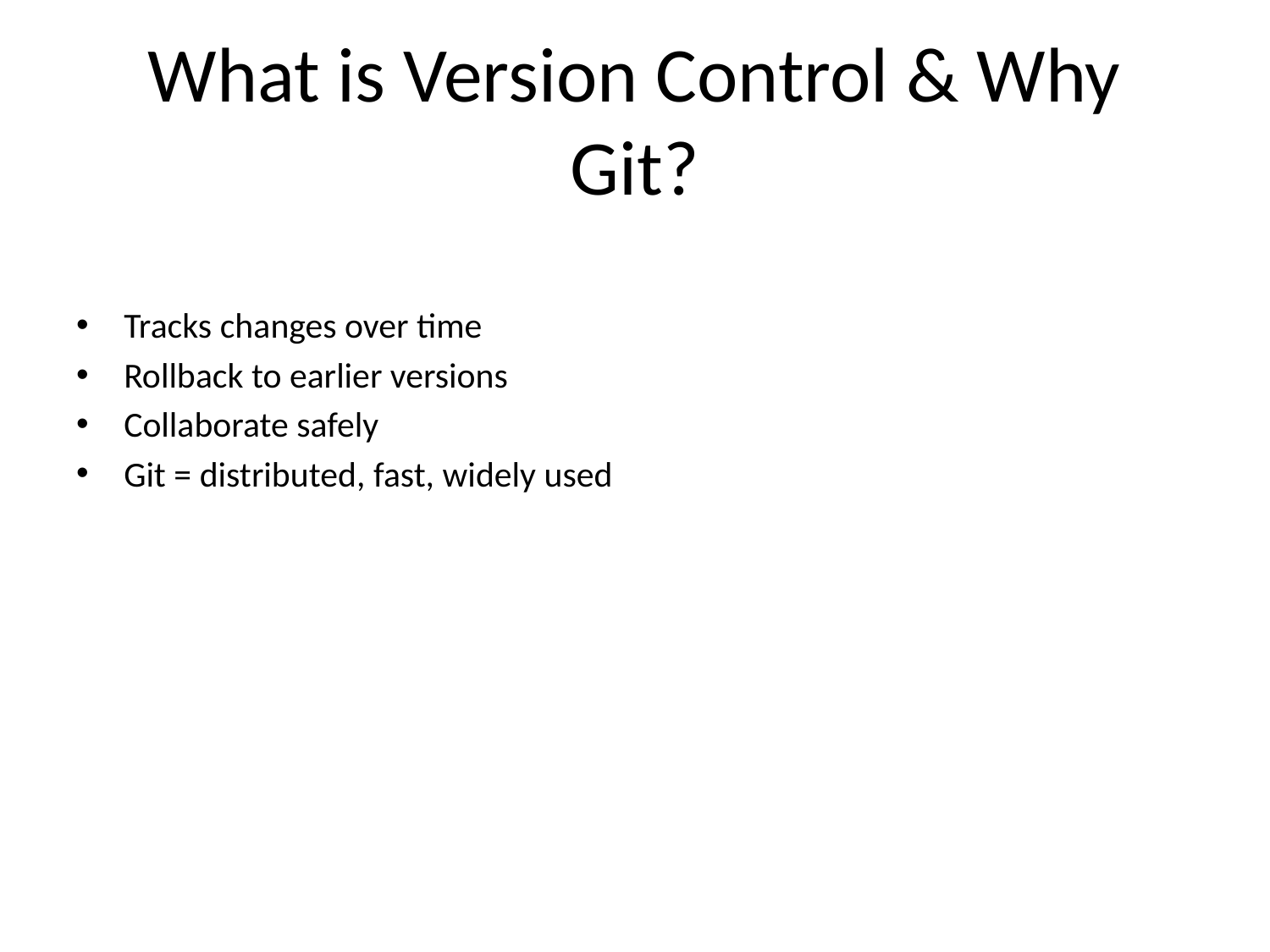

# What is Version Control & Why Git?

Tracks changes over time
Rollback to earlier versions
Collaborate safely
Git = distributed, fast, widely used